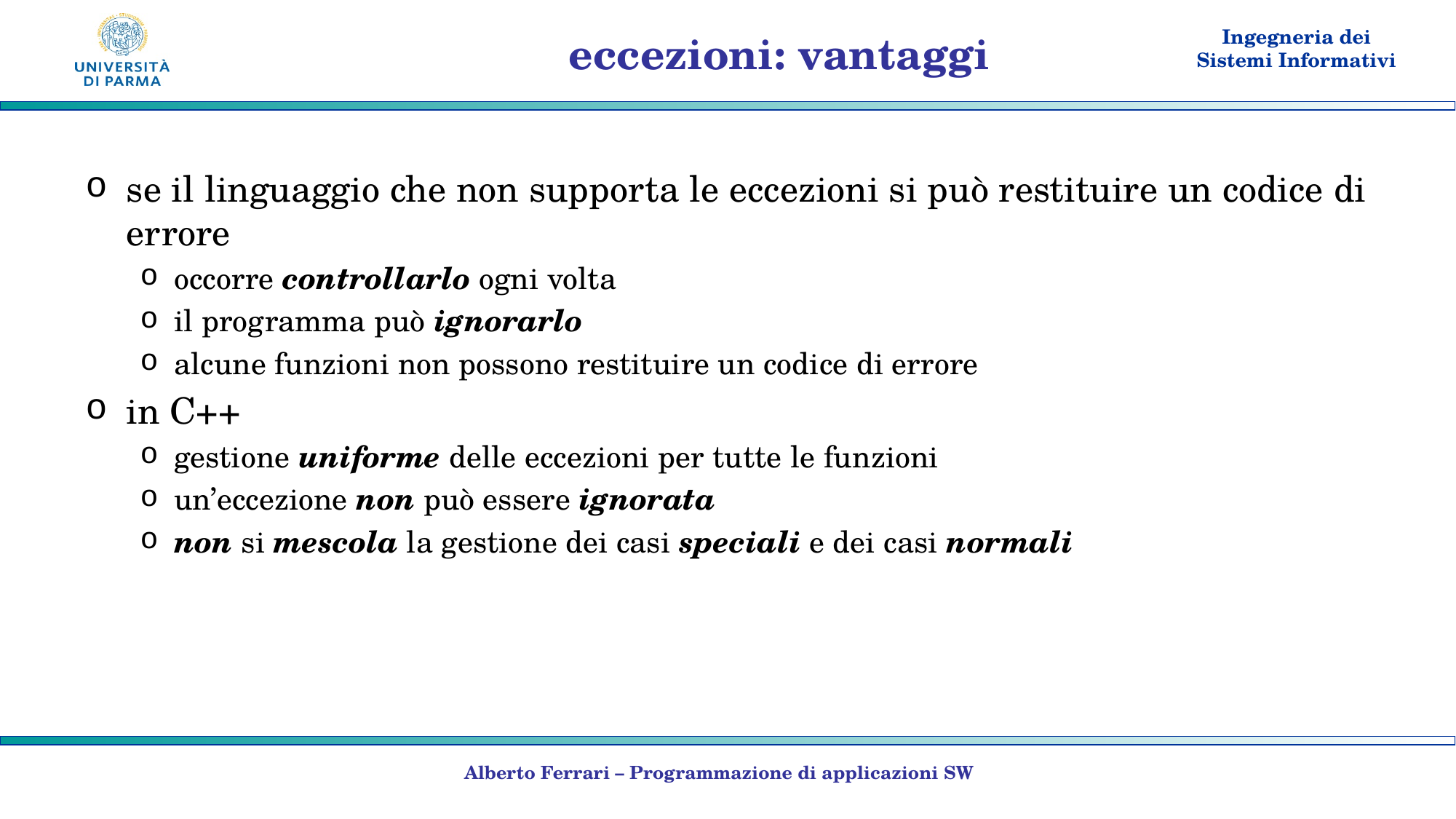

# eccezioni: vantaggi
se il linguaggio che non supporta le eccezioni si può restituire un codice di errore
occorre controllarlo ogni volta
il programma può ignorarlo
alcune funzioni non possono restituire un codice di errore
in C++
gestione uniforme delle eccezioni per tutte le funzioni
un’eccezione non può essere ignorata
non si mescola la gestione dei casi speciali e dei casi normali
Alberto Ferrari – Programmazione di applicazioni SW